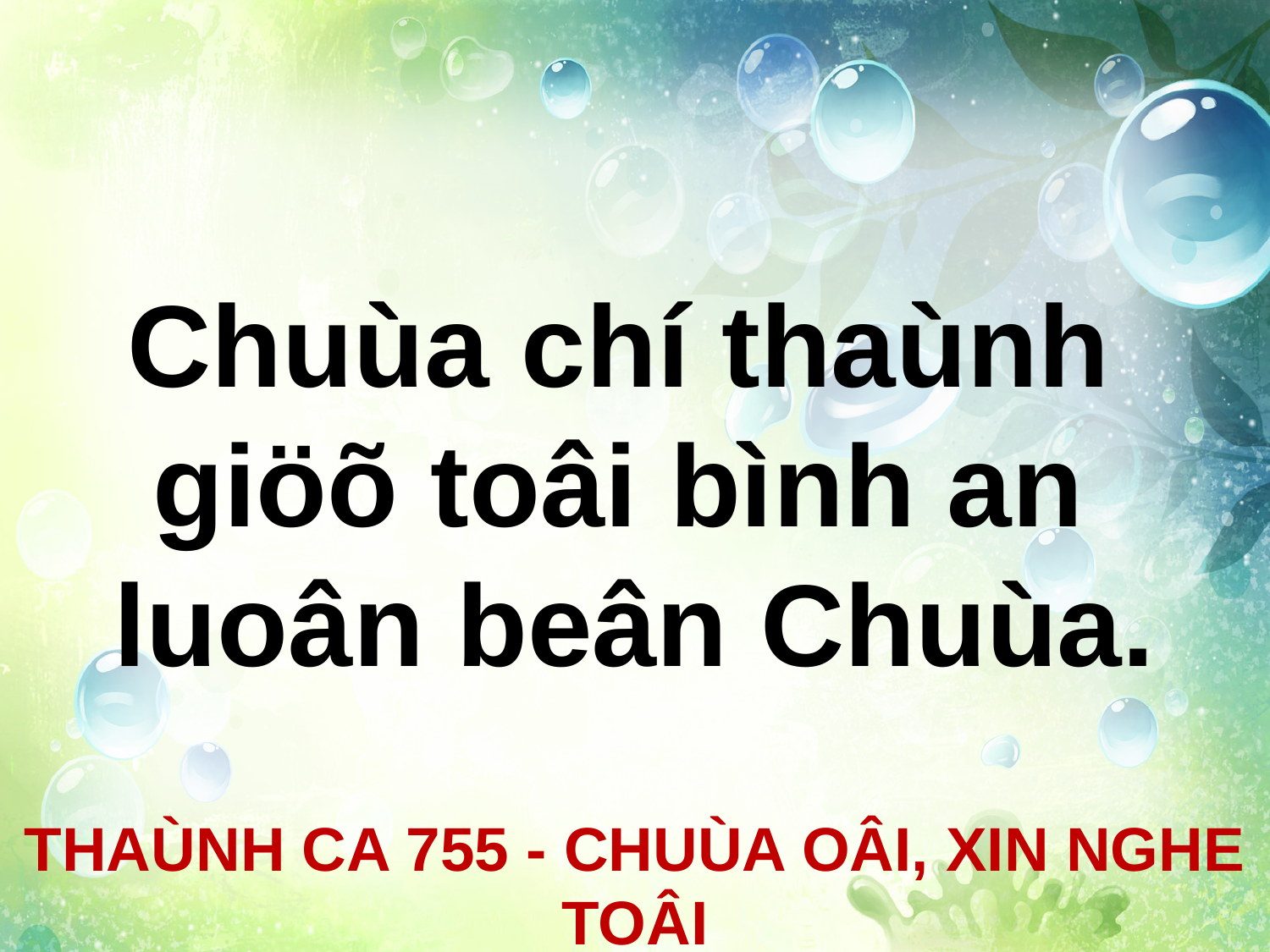

Chuùa chí thaùnh
giöõ toâi bình an
luoân beân Chuùa.
THAÙNH CA 755 - CHUÙA OÂI, XIN NGHE TOÂI